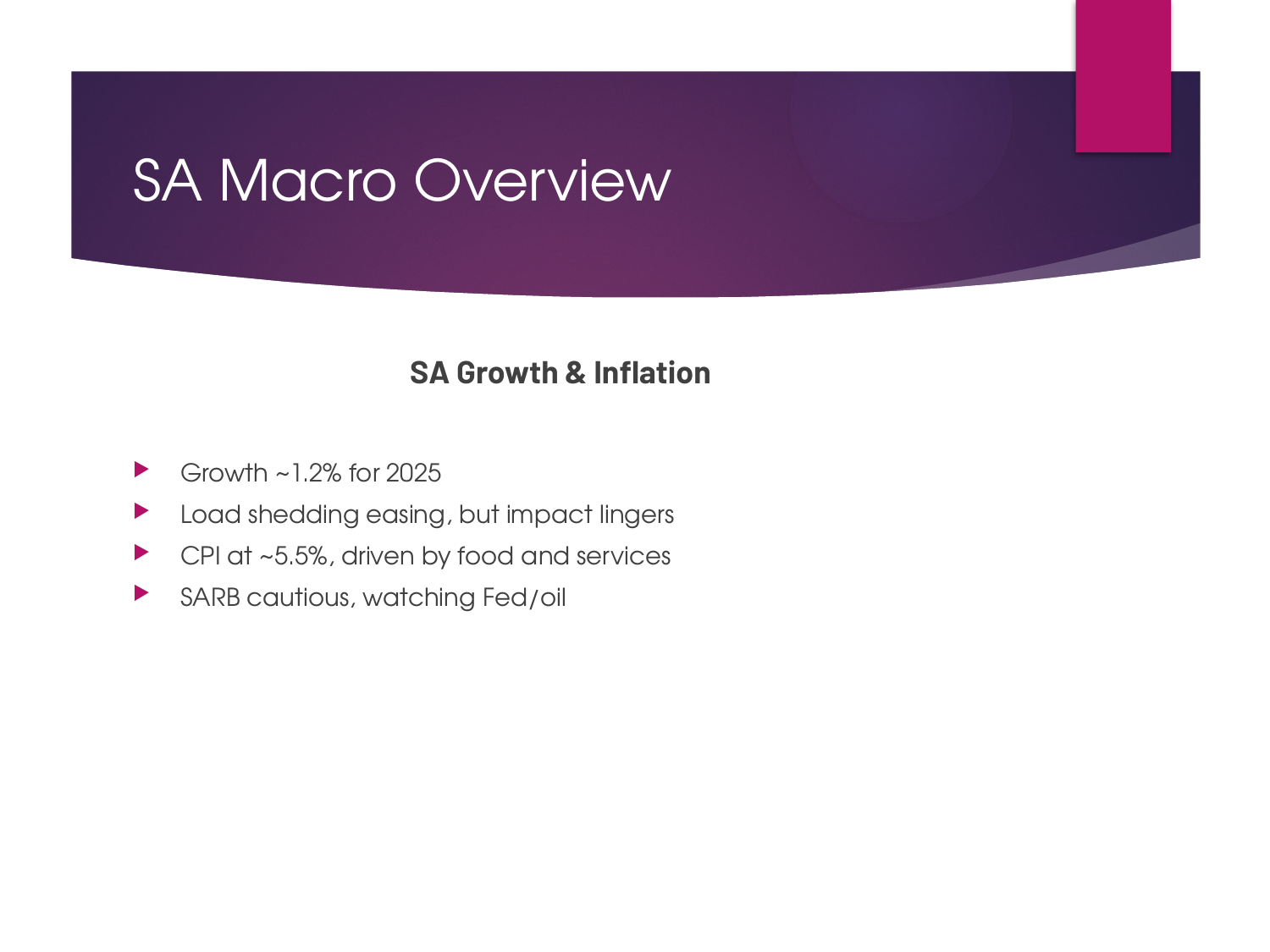

# SA Macro Overview
SA Growth & Inflation

Growth ~1.2% for 2025
Load shedding easing, but impact lingers
CPI at ~5.5%, driven by food and services
SARB cautious, watching Fed/oil